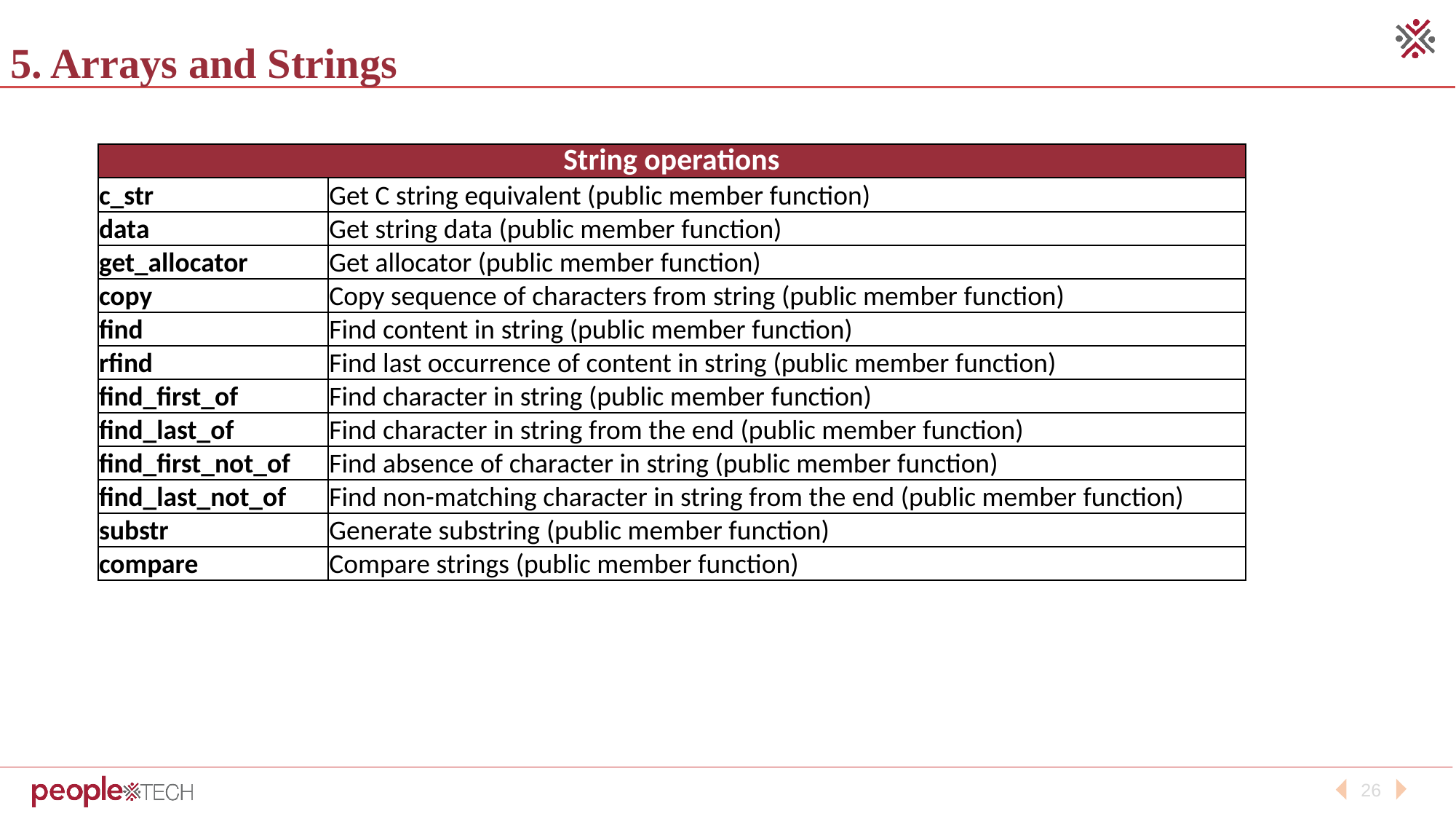

5. Arrays and Strings
| String operations |  |
| --- | --- |
| c\_str | Get C string equivalent (public member function) |
| data | Get string data (public member function) |
| get\_allocator | Get allocator (public member function) |
| copy | Copy sequence of characters from string (public member function) |
| find | Find content in string (public member function) |
| rfind | Find last occurrence of content in string (public member function) |
| find\_first\_of | Find character in string (public member function) |
| find\_last\_of | Find character in string from the end (public member function) |
| find\_first\_not\_of | Find absence of character in string (public member function) |
| find\_last\_not\_of | Find non-matching character in string from the end (public member function) |
| substr | Generate substring (public member function) |
| compare | Compare strings (public member function) |